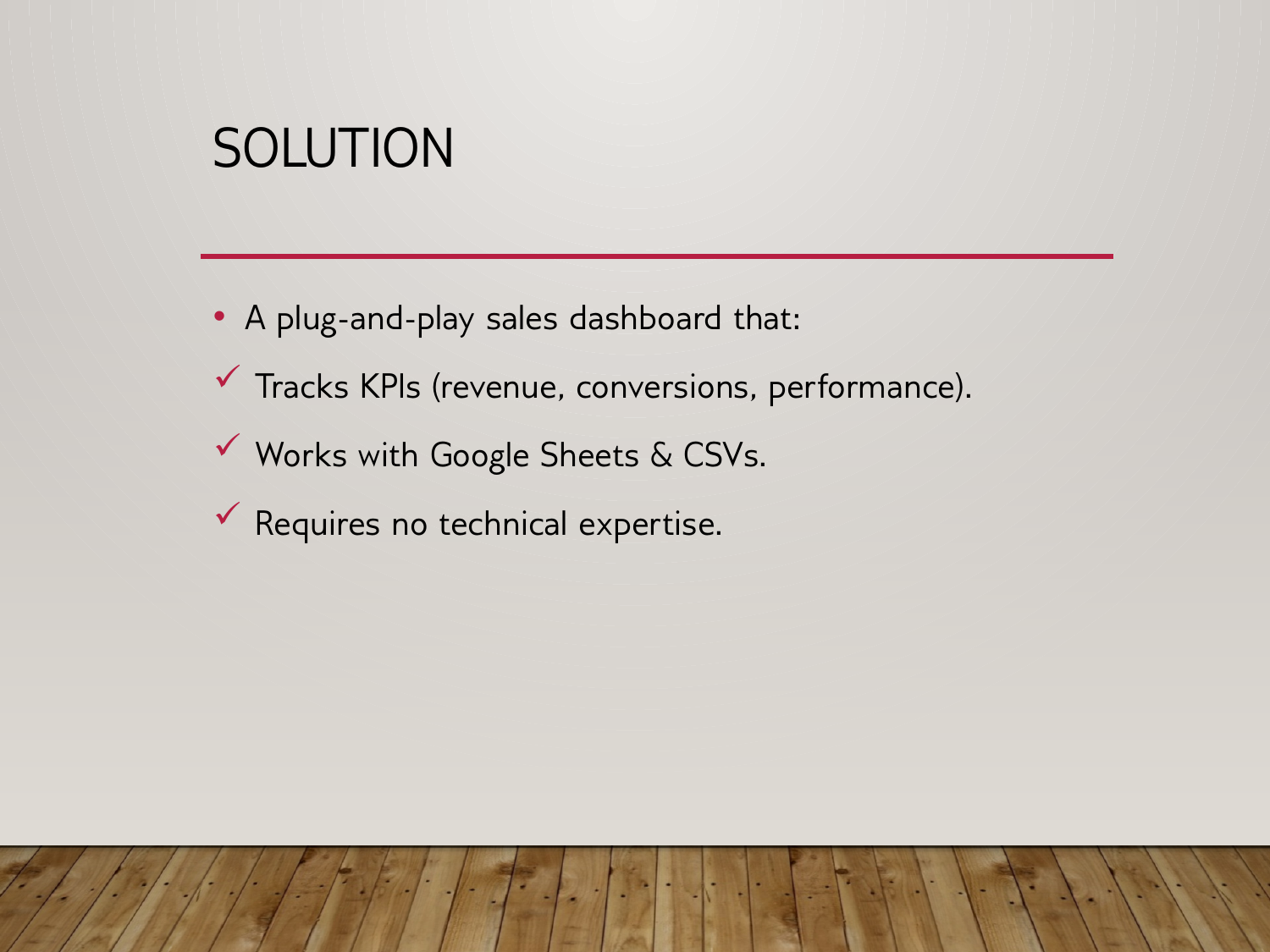

# Solution
A plug-and-play sales dashboard that:
 Tracks KPIs (revenue, conversions, performance).
 Works with Google Sheets & CSVs.
 Requires no technical expertise.